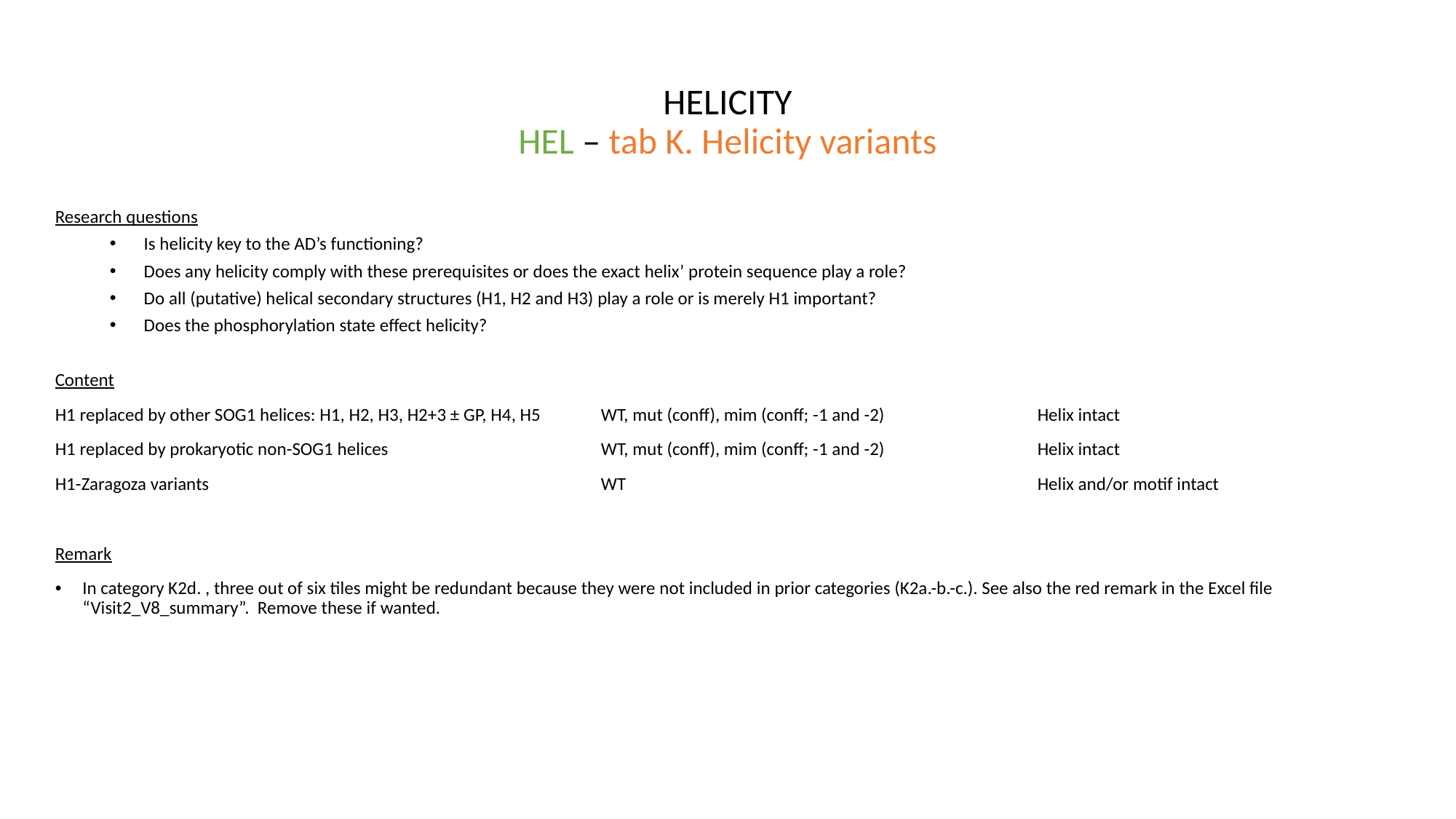

# HELICITY HEL – tab K. Helicity variants
Research questions
Is helicity key to the AD’s functioning?
Does any helicity comply with these prerequisites or does the exact helix’ protein sequence play a role?
Do all (putative) helical secondary structures (H1, H2 and H3) play a role or is merely H1 important?
Does the phosphorylation state effect helicity?
Content
H1 replaced by other SOG1 helices: H1, H2, H3, H2+3 ± GP, H4, H5	WT, mut (conff), mim (conff; -1 and -2)		Helix intact
H1 replaced by prokaryotic non-SOG1 helices		WT, mut (conff), mim (conff; -1 and -2)	 	Helix intact
H1-Zaragoza variants 				WT				Helix and/or motif intact

Remark
In category K2d. , three out of six tiles might be redundant because they were not included in prior categories (K2a.-b.-c.). See also the red remark in the Excel file “Visit2_V8_summary”.  Remove these if wanted.